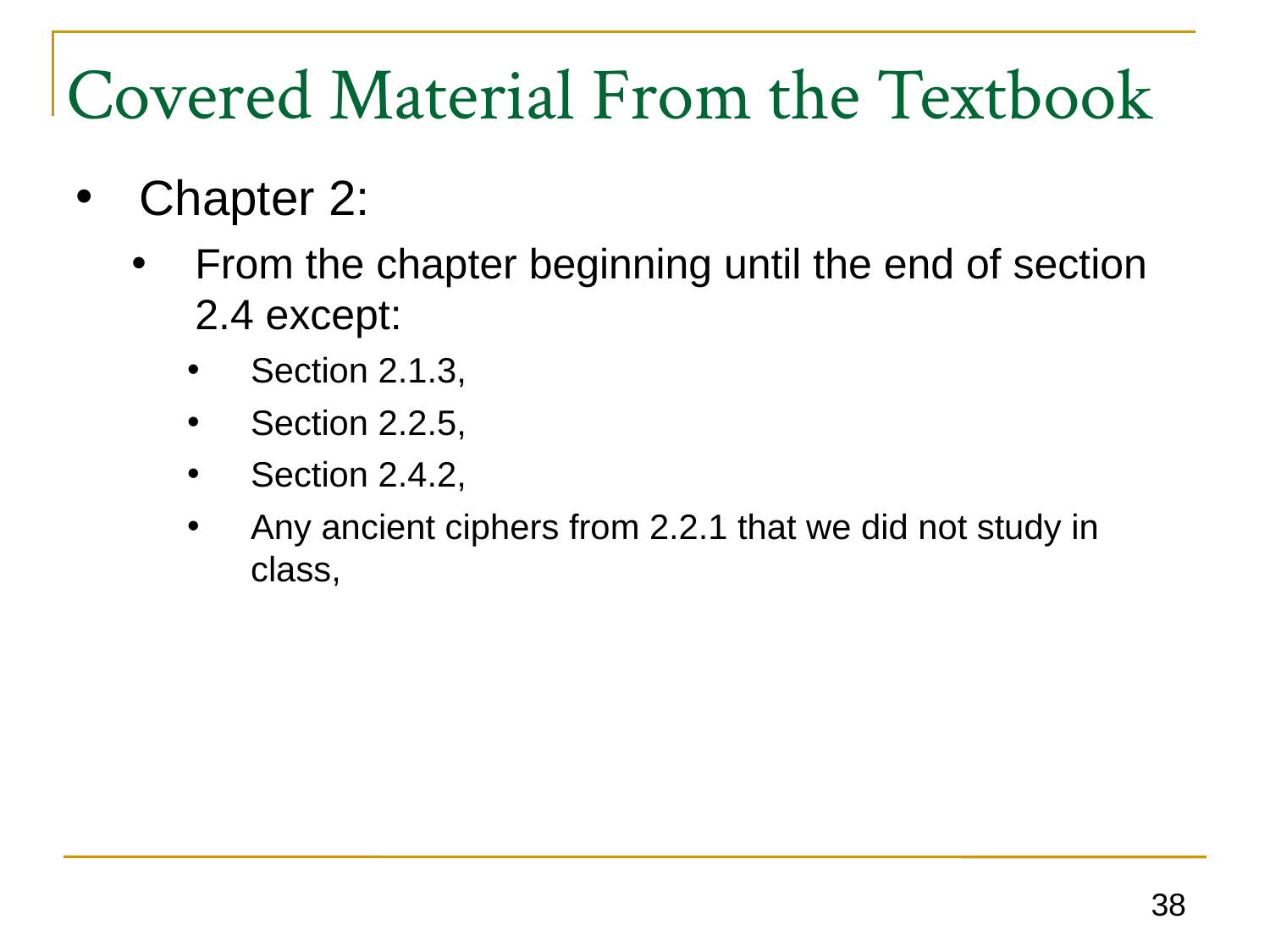

# Covered Material From the Textbook
Chapter 2:
From the chapter beginning until the end of section 2.4 except:
Section 2.1.3,
Section 2.2.5,
Section 2.4.2,
Any ancient ciphers from 2.2.1 that we did not study in class,
38